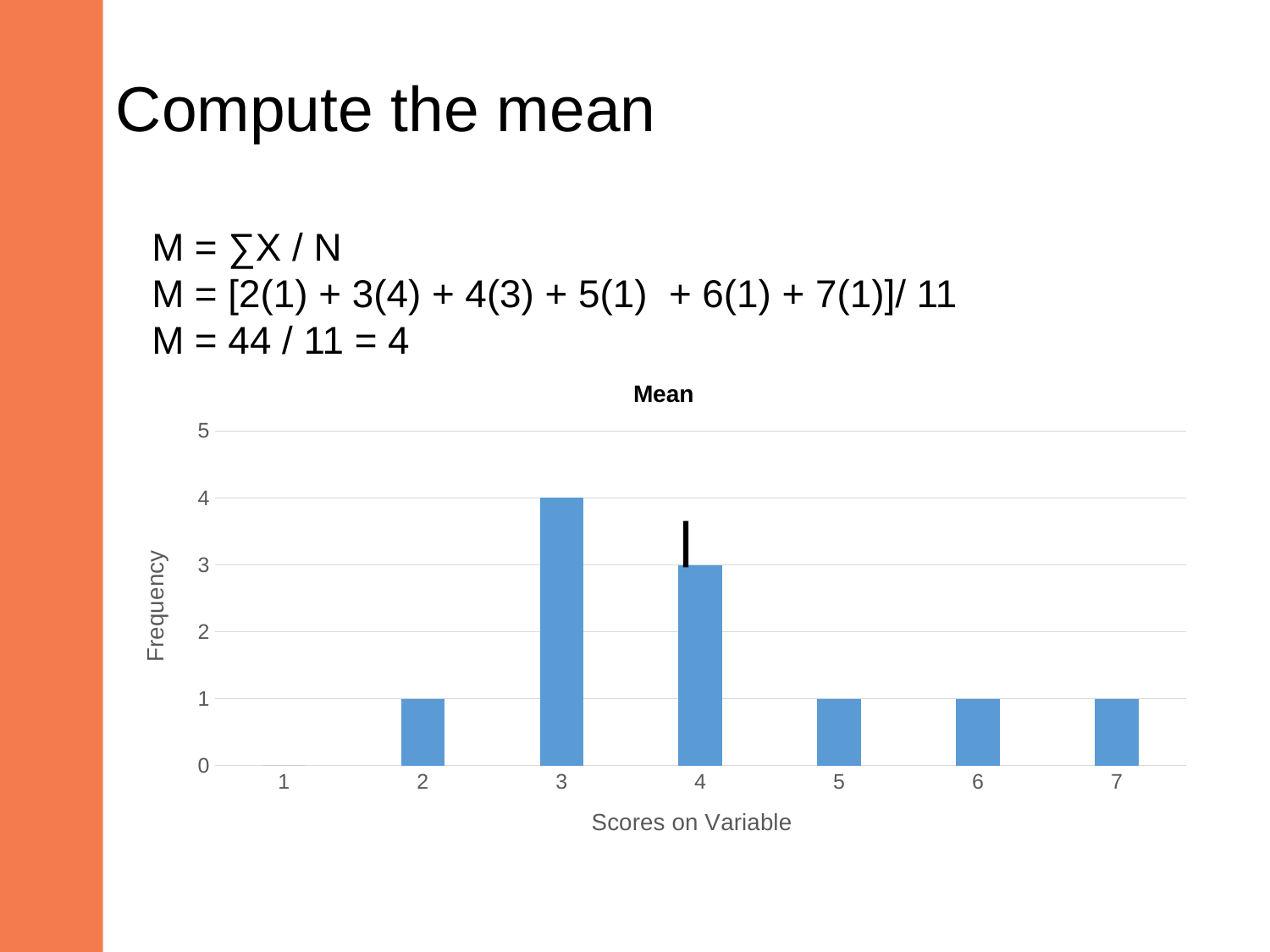

# Compute the mean
M = ∑X / N
M = [2(1) + 3(4) + 4(3) + 5(1)  + 6(1) + 7(1)]/ 11
M = 44 / 11 = 4
Mean

### Chart

| Category | Series 1 |
|---|---|
| 1 | 0.0 |
| 2 | 1.0 |
| 3 | 4.0 |
| 4 | 3.0 |
| 5 | 1.0 |
| 6 | 1.0 |
| 7 | 1.0 |